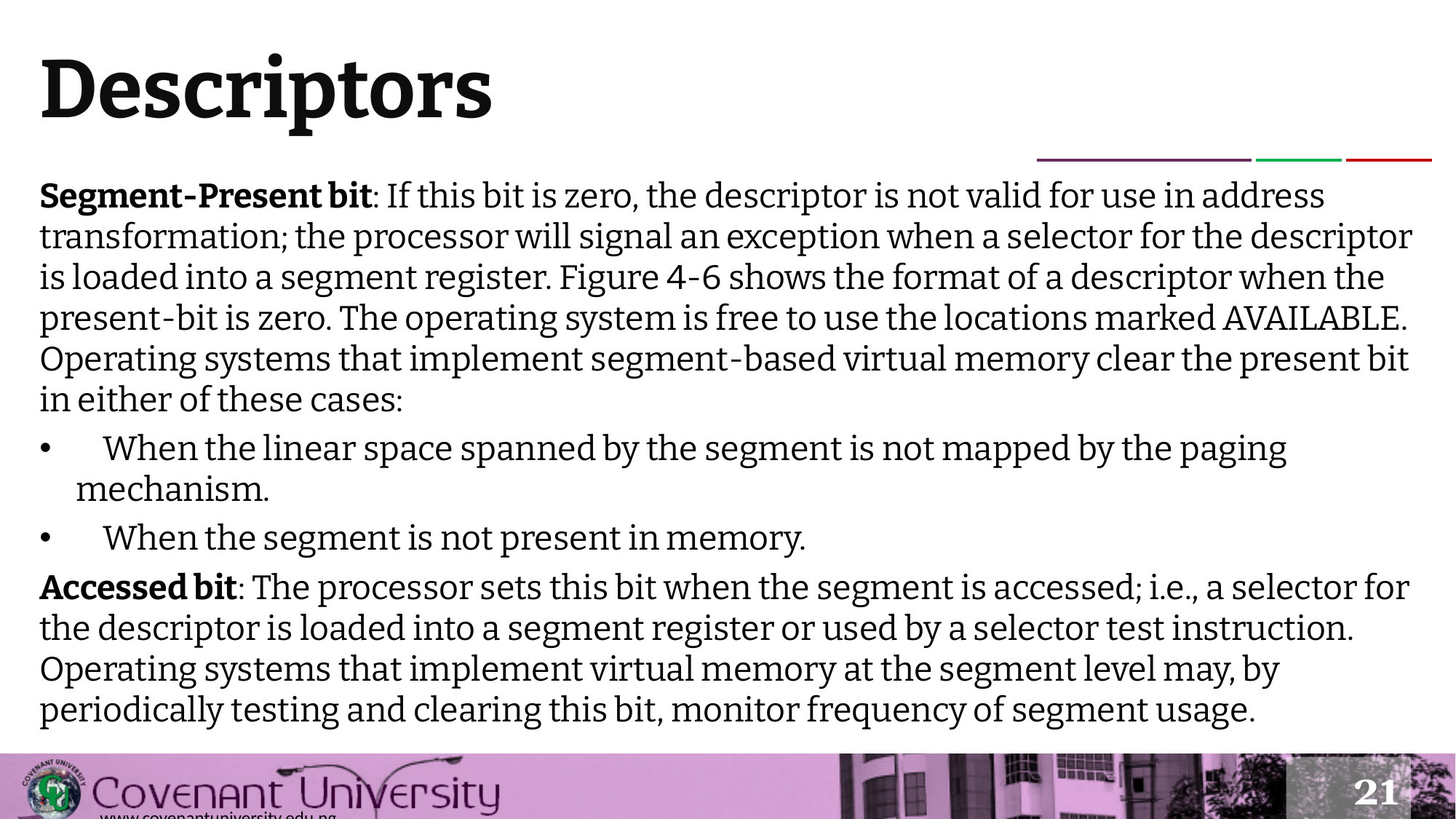

# Descriptors
Segment-Present bit: If this bit is zero, the descriptor is not valid for use in address transformation; the processor will signal an exception when a selector for the descriptor is loaded into a segment register. Figure 4-6 shows the format of a descriptor when the present-bit is zero. The operating system is free to use the locations marked AVAILABLE. Operating systems that implement segment-based virtual memory clear the present bit in either of these cases:
    When the linear space spanned by the segment is not mapped by the paging mechanism.
    When the segment is not present in memory.
Accessed bit: The processor sets this bit when the segment is accessed; i.e., a selector for the descriptor is loaded into a segment register or used by a selector test instruction. Operating systems that implement virtual memory at the segment level may, by periodically testing and clearing this bit, monitor frequency of segment usage.